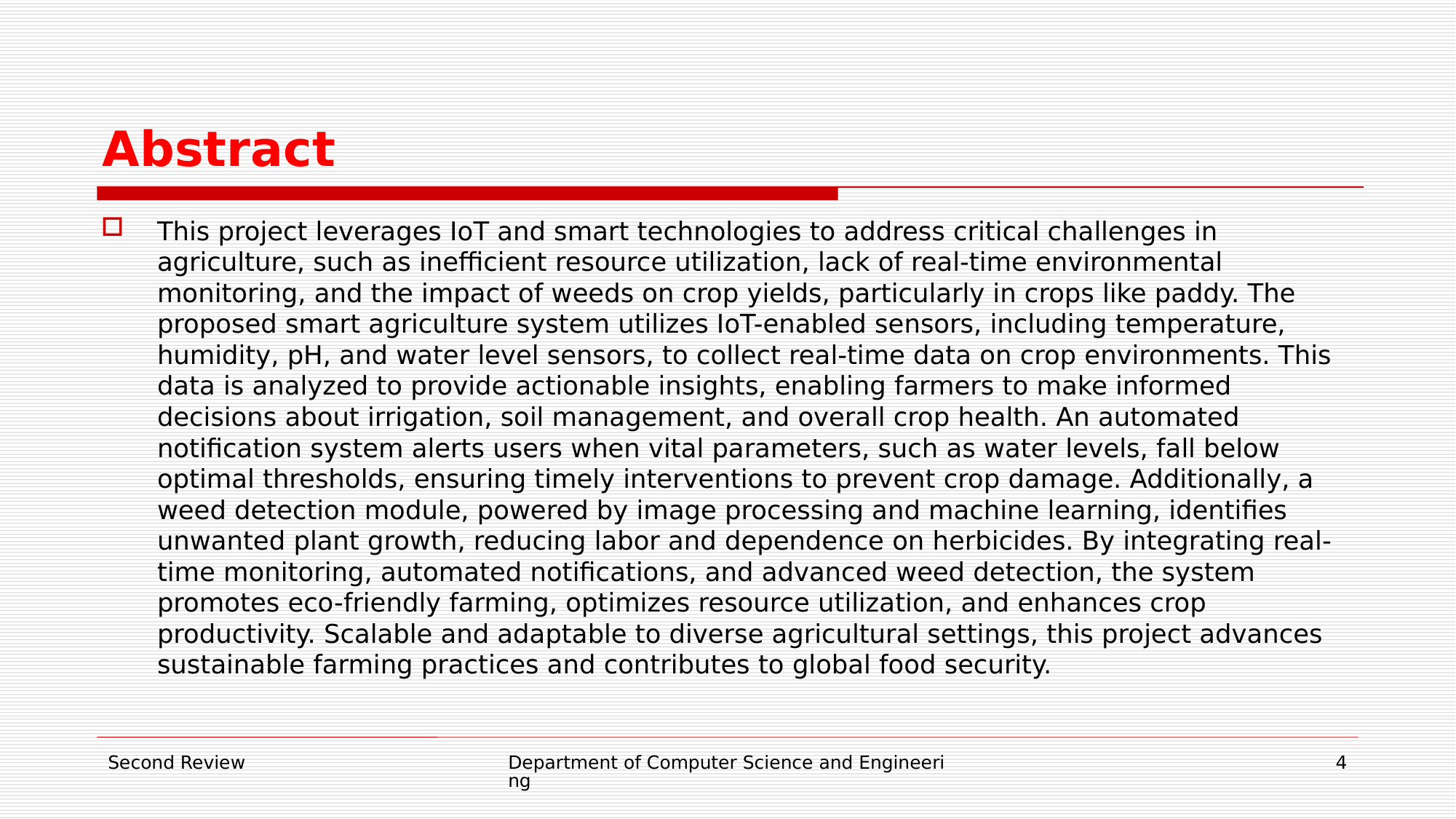

# Abstract
This project leverages IoT and smart technologies to address critical challenges in agriculture, such as inefficient resource utilization, lack of real-time environmental monitoring, and the impact of weeds on crop yields, particularly in crops like paddy. The proposed smart agriculture system utilizes IoT-enabled sensors, including temperature, humidity, pH, and water level sensors, to collect real-time data on crop environments. This data is analyzed to provide actionable insights, enabling farmers to make informed decisions about irrigation, soil management, and overall crop health. An automated notification system alerts users when vital parameters, such as water levels, fall below optimal thresholds, ensuring timely interventions to prevent crop damage. Additionally, a weed detection module, powered by image processing and machine learning, identifies unwanted plant growth, reducing labor and dependence on herbicides. By integrating real-time monitoring, automated notifications, and advanced weed detection, the system promotes eco-friendly farming, optimizes resource utilization, and enhances crop productivity. Scalable and adaptable to diverse agricultural settings, this project advances sustainable farming practices and contributes to global food security.

Second Review
Department of Computer Science and Engineering
4